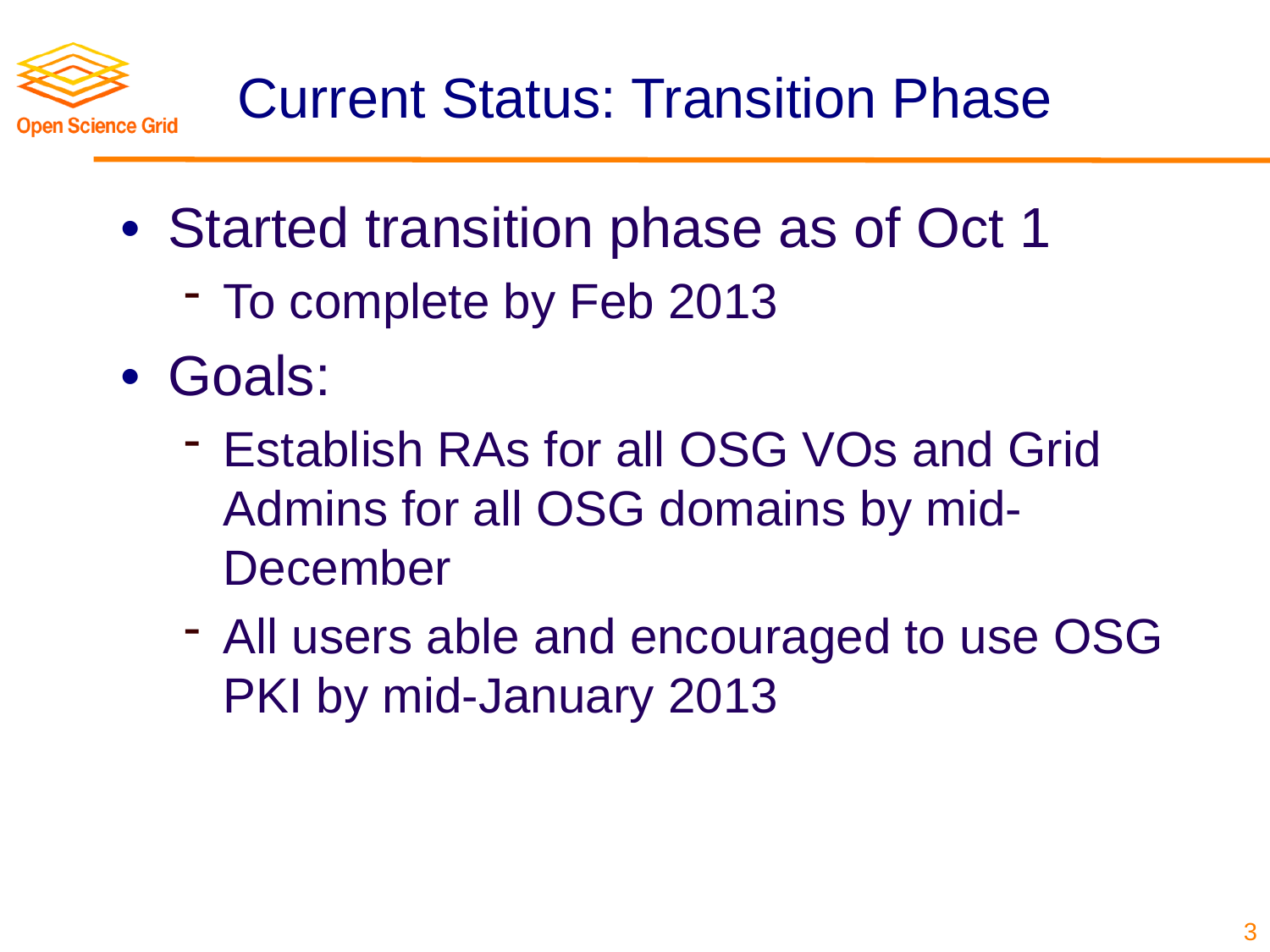

# Current Status: Transition Phase
Started transition phase as of Oct 1
To complete by Feb 2013
Goals:
Establish RAs for all OSG VOs and Grid Admins for all OSG domains by mid-December
All users able and encouraged to use OSG PKI by mid-January 2013

3